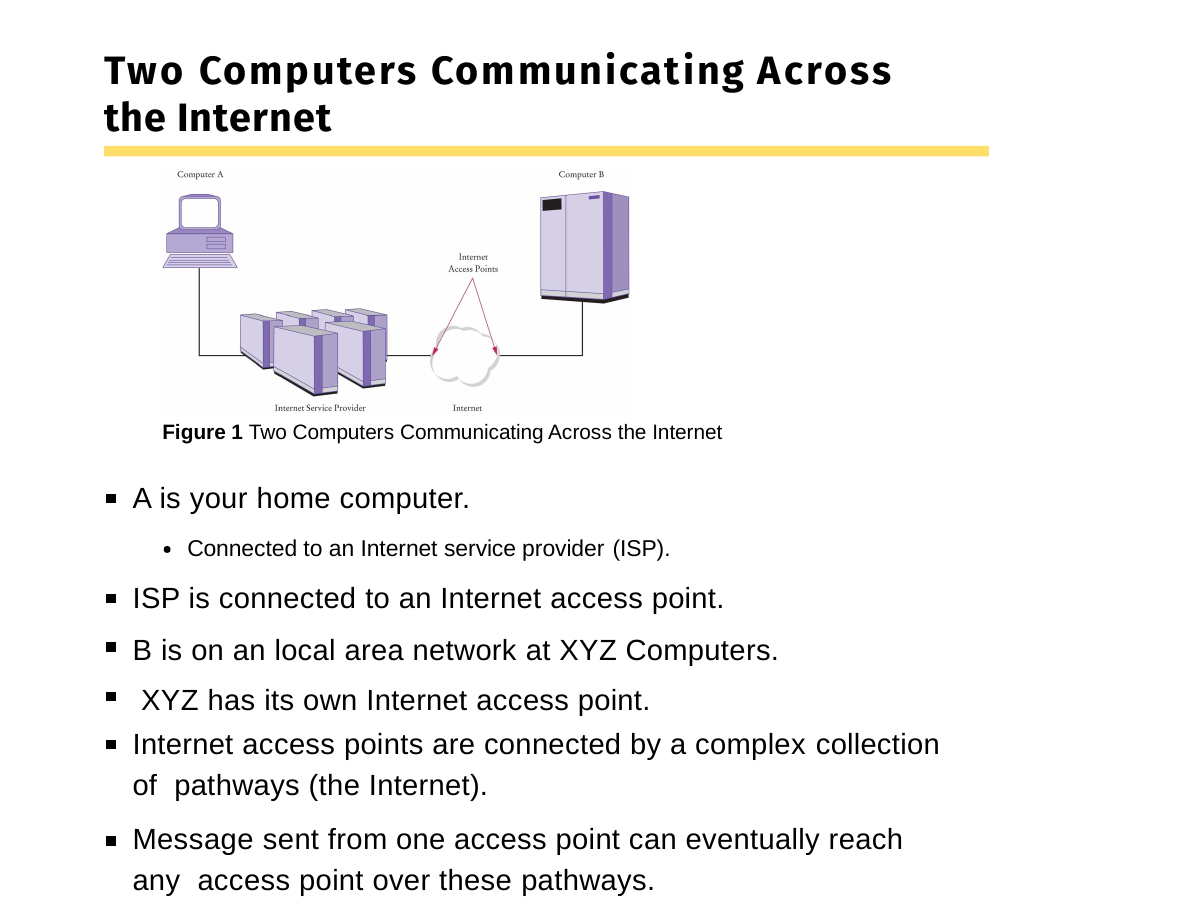

# Two Computers Communicating Across  the Internet

Figure 1 Two Computers Communicating Across the Internet

A is your home computer.
Connected to an Internet service provider (ISP).
ISP is connected to an Internet access point.
B is on an local area network at XYZ Computers.  XYZ has its own Internet access point.
Internet access points are connected by a complex collection of  pathways (the Internet).

Message sent from one access point can eventually reach any  access point over these pathways.